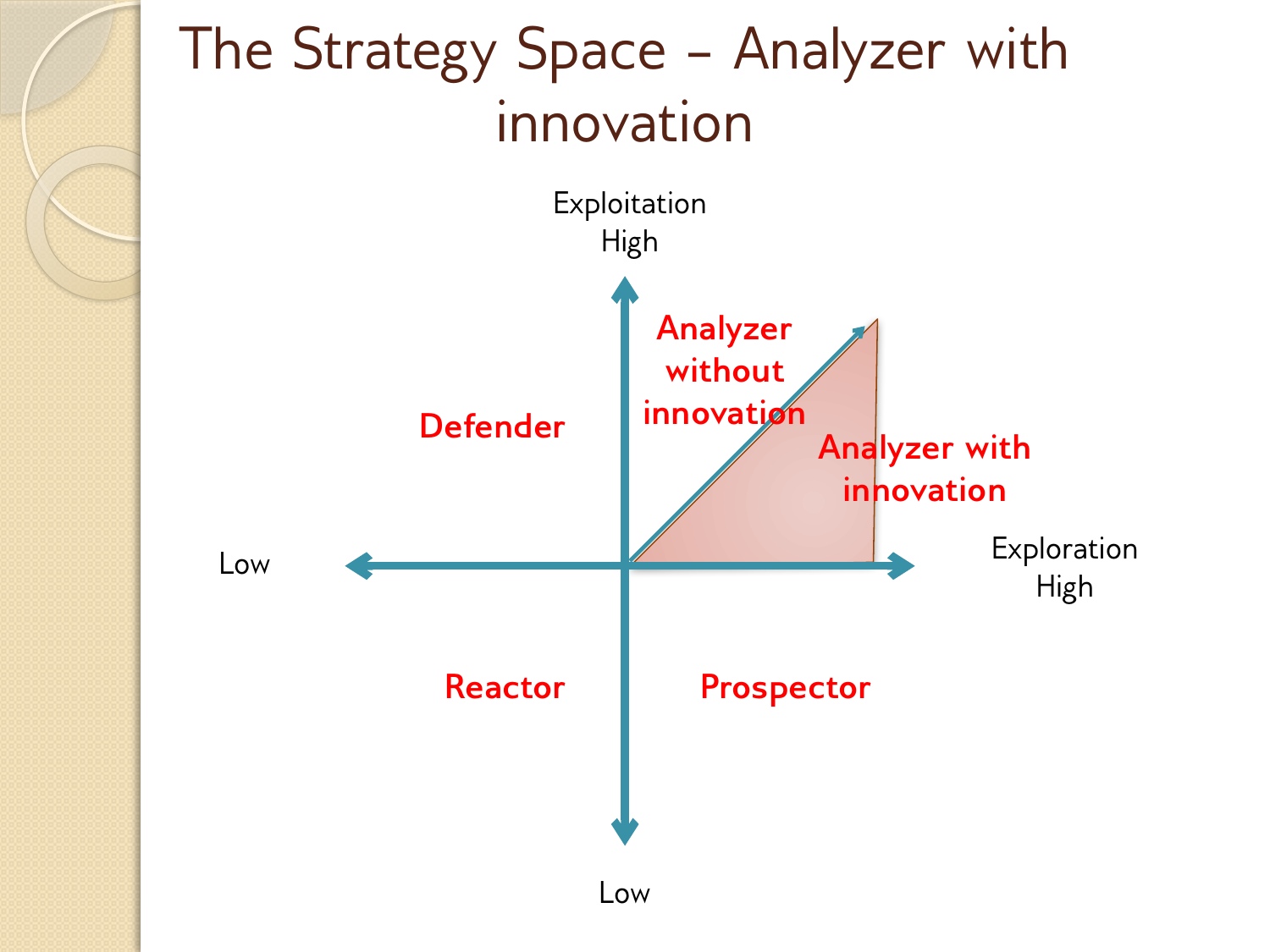

# The Strategy Space – Analyzer with innovation
Exploitation
High
Analyzer without
innovation
Defender
Analyzer with
innovation

Exploration
High
Low
Reactor
Prospector
Low